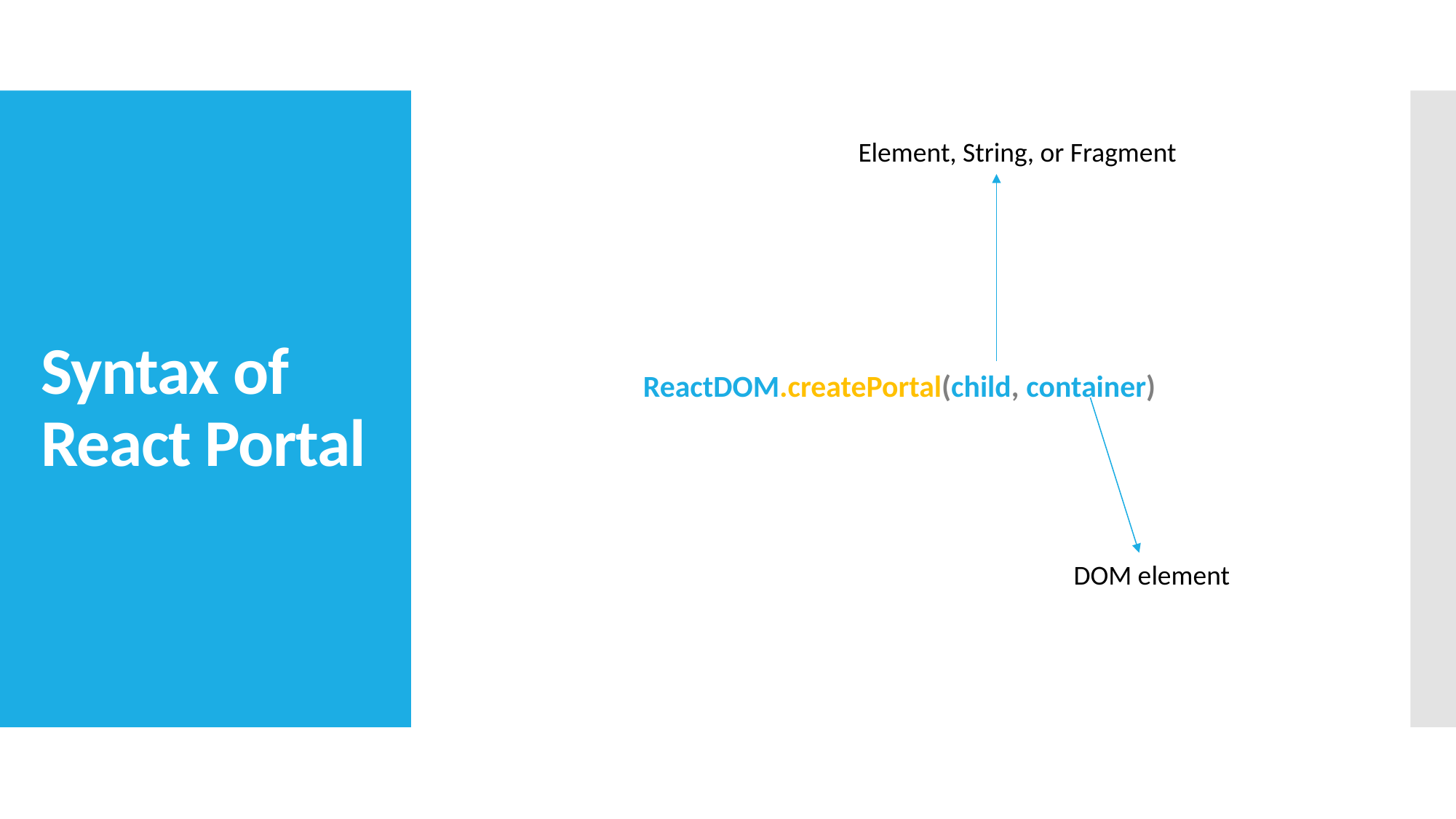

Element, String, or Fragment
# Syntax of React Portal
ReactDOM.createPortal(child, container)
DOM element